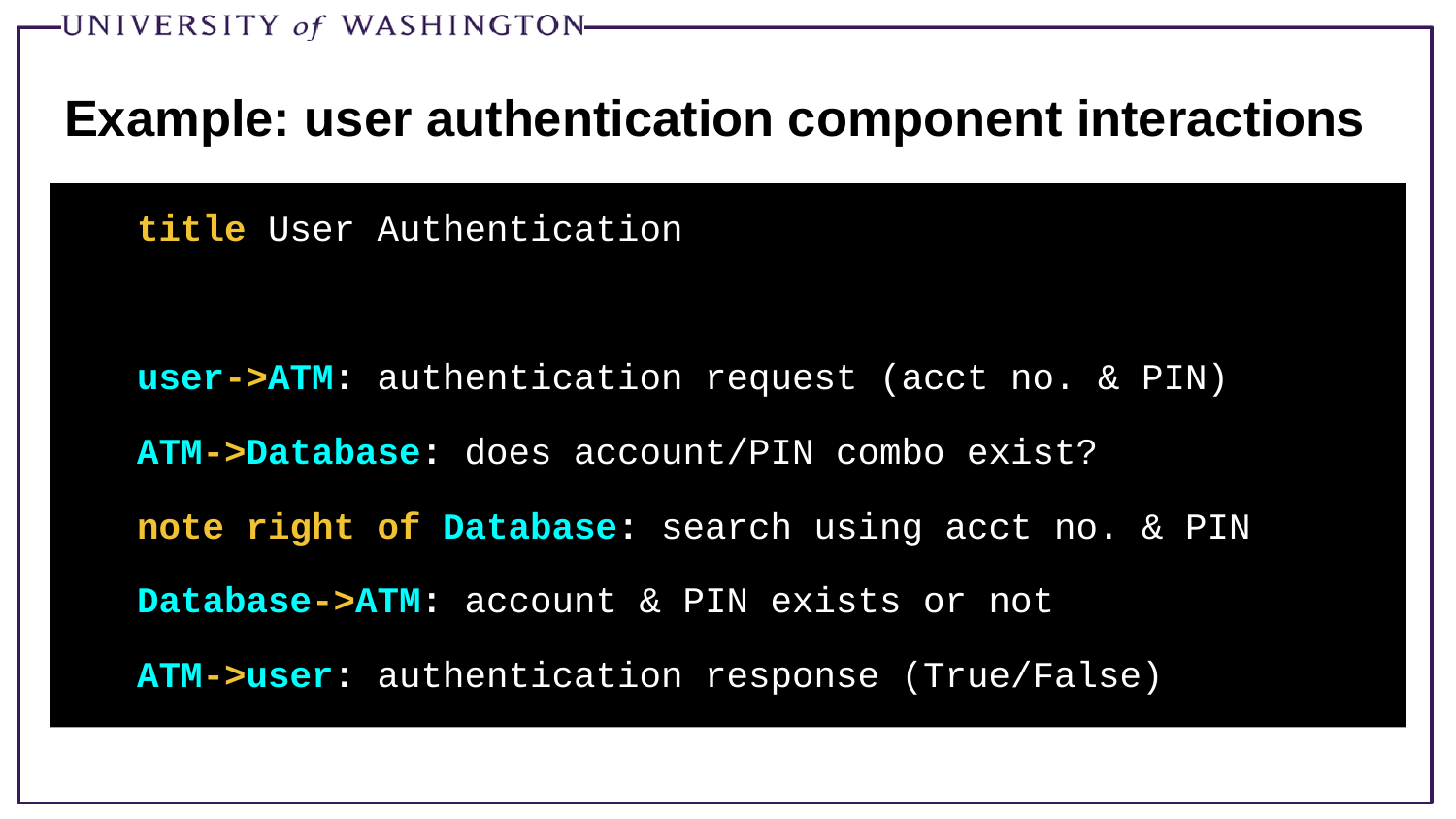

# Example: user authentication component interactions
title User Authentication

user->ATM: authentication request (acct no. & PIN)
ATM->Database: does account/PIN combo exist?
note right of Database: search using acct no. & PIN
Database->ATM: account & PIN exists or not
ATM->user: authentication response (True/False)